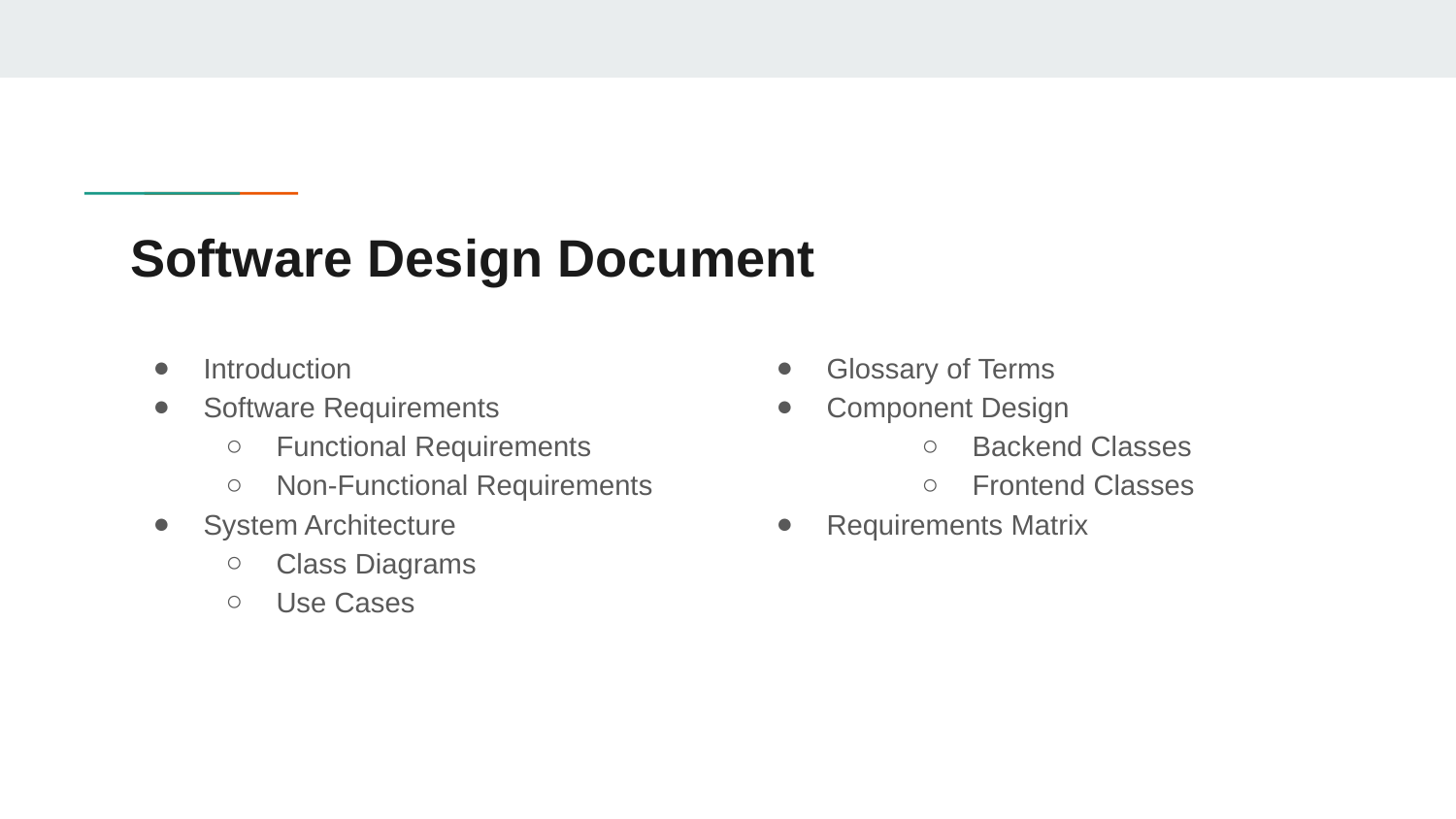

# Software Design Document
Introduction
Software Requirements
Functional Requirements
Non-Functional Requirements
System Architecture
Class Diagrams
Use Cases
Glossary of Terms
Component Design
Backend Classes
Frontend Classes
Requirements Matrix